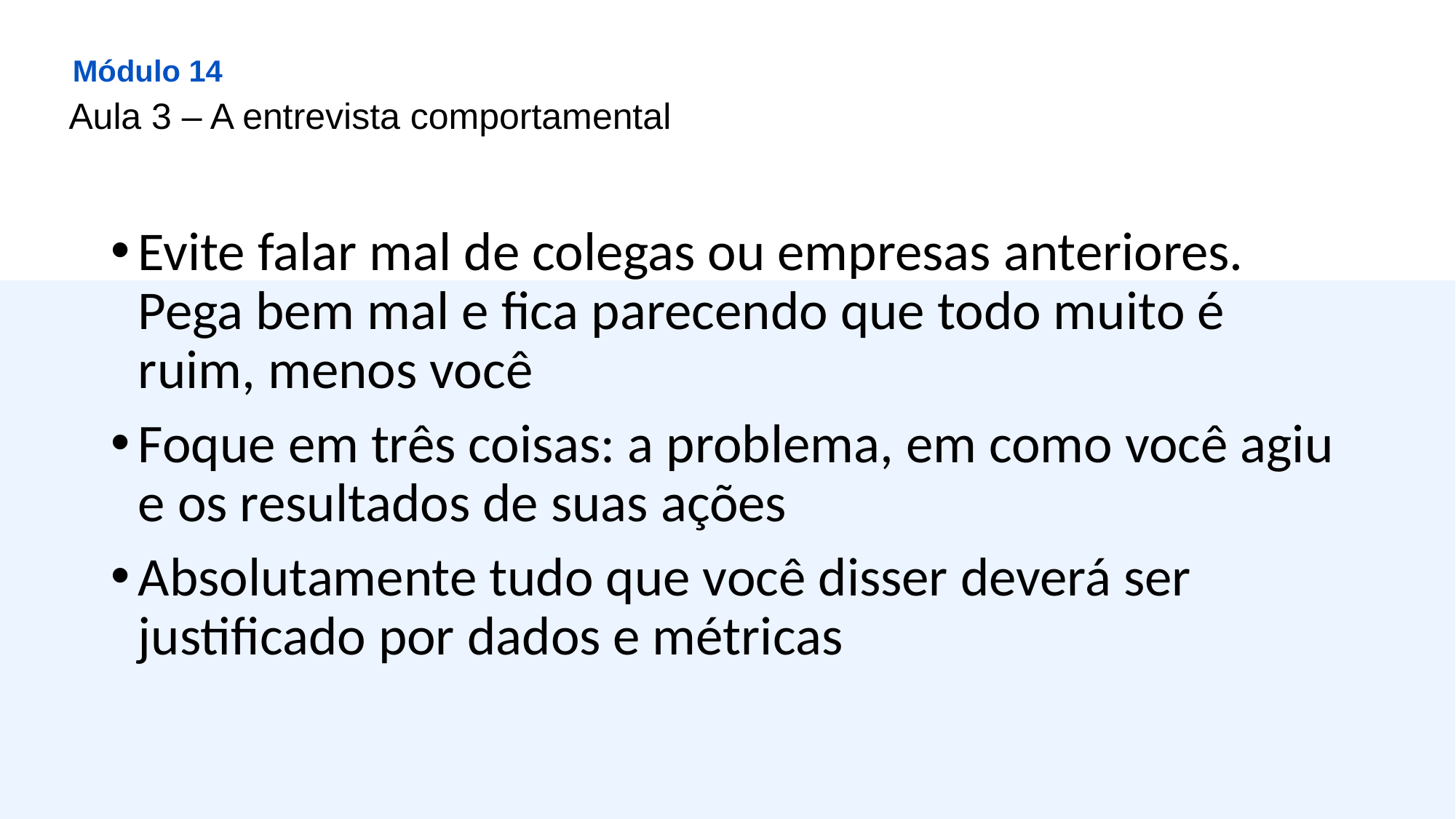

Módulo 14
Aula 3 – A entrevista comportamental
Evite falar mal de colegas ou empresas anteriores. Pega bem mal e fica parecendo que todo muito é ruim, menos você
Foque em três coisas: a problema, em como você agiu e os resultados de suas ações
Absolutamente tudo que você disser deverá ser justificado por dados e métricas